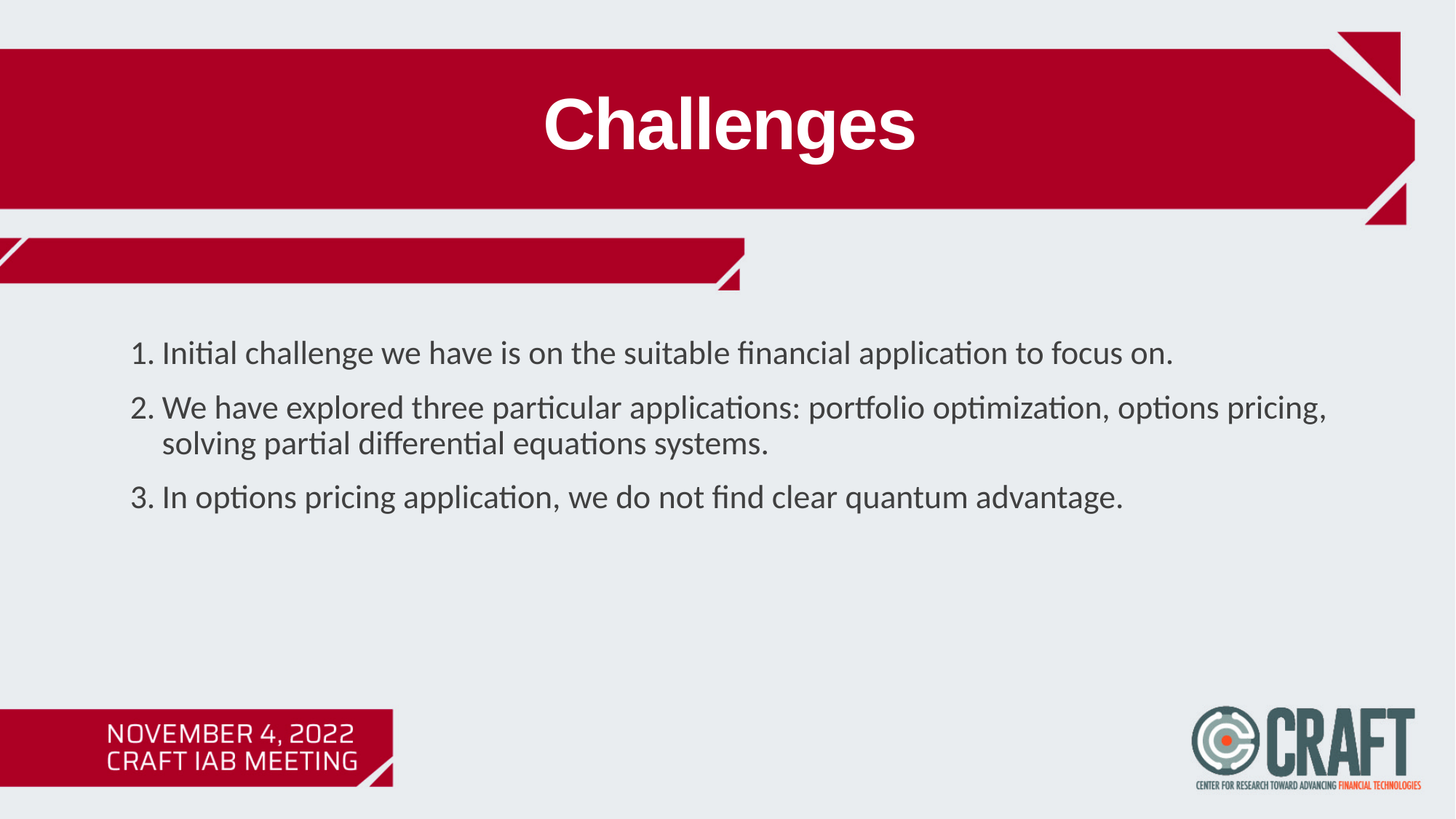

Challenges
Initial challenge we have is on the suitable financial application to focus on.
We have explored three particular applications: portfolio optimization, options pricing, solving partial differential equations systems.
In options pricing application, we do not find clear quantum advantage.